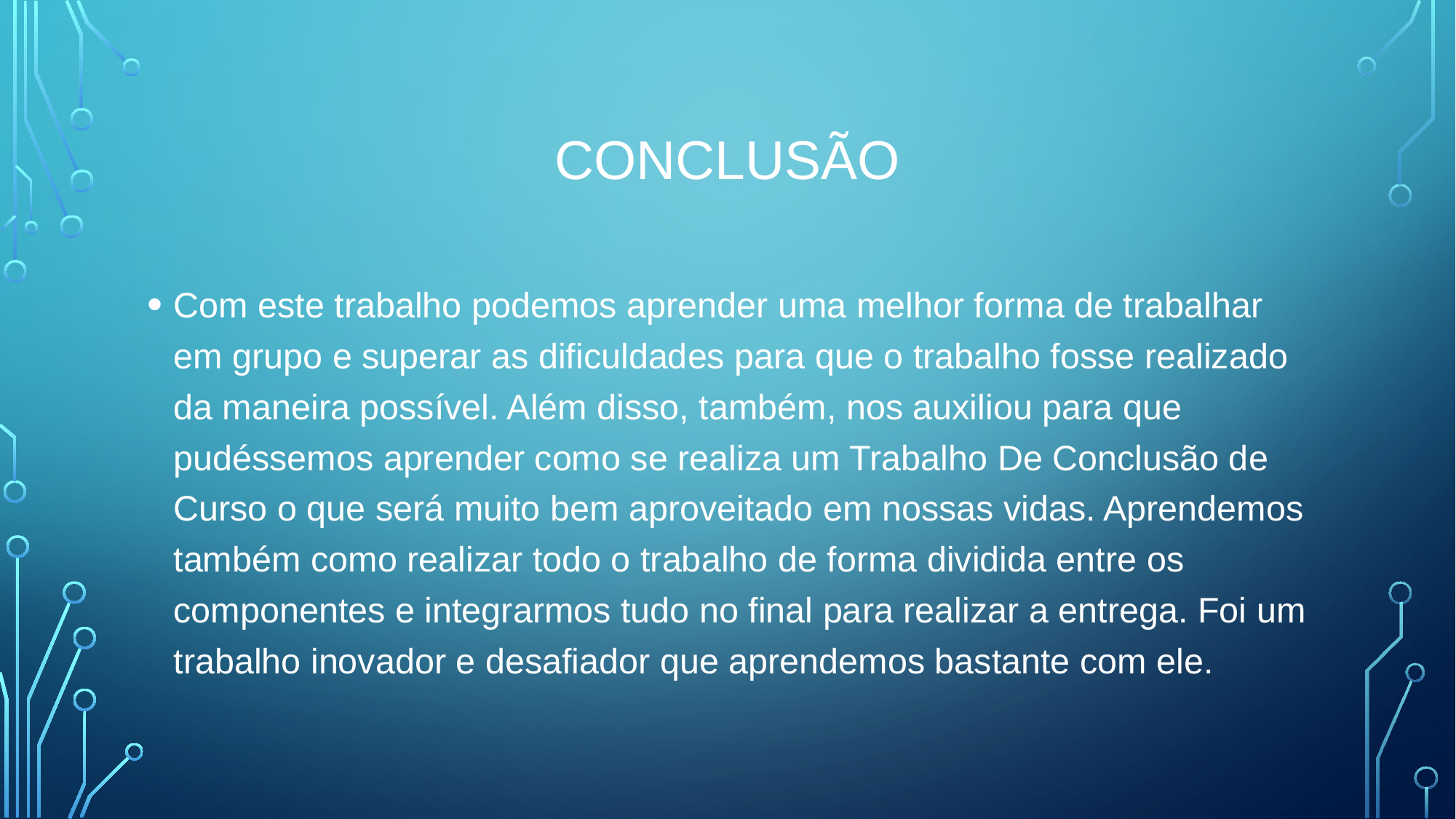

# Conclusão
Com este trabalho podemos aprender uma melhor forma de trabalhar em grupo e superar as dificuldades para que o trabalho fosse realizado da maneira possível. Além disso, também, nos auxiliou para que pudéssemos aprender como se realiza um Trabalho De Conclusão de Curso o que será muito bem aproveitado em nossas vidas. Aprendemos também como realizar todo o trabalho de forma dividida entre os componentes e integrarmos tudo no final para realizar a entrega. Foi um trabalho inovador e desafiador que aprendemos bastante com ele.